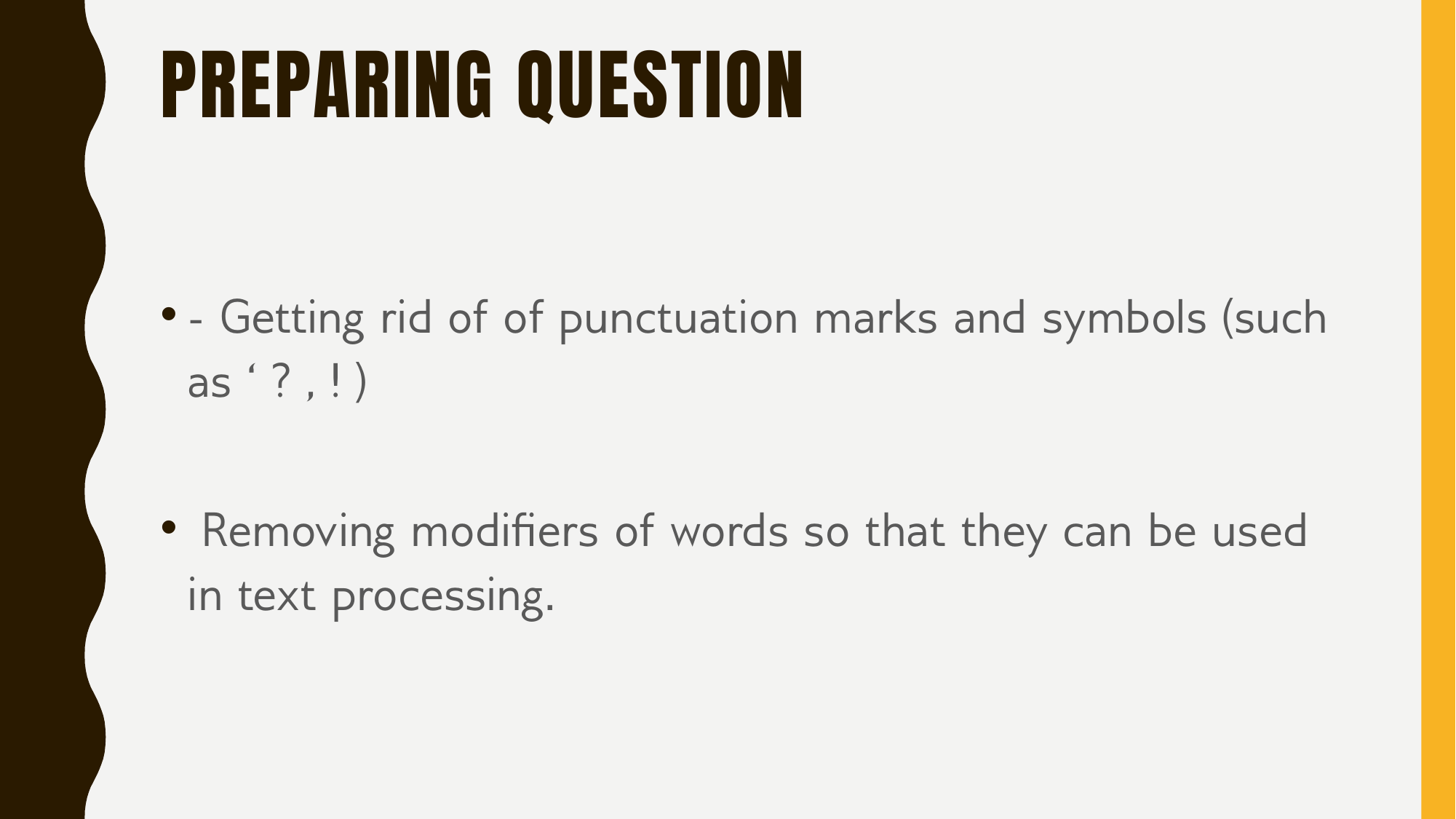

# Preparing Question
- Getting rid of of punctuation marks and symbols (such as ‘ ? , ! )

 Removing modifiers of words so that they can be used in text processing.